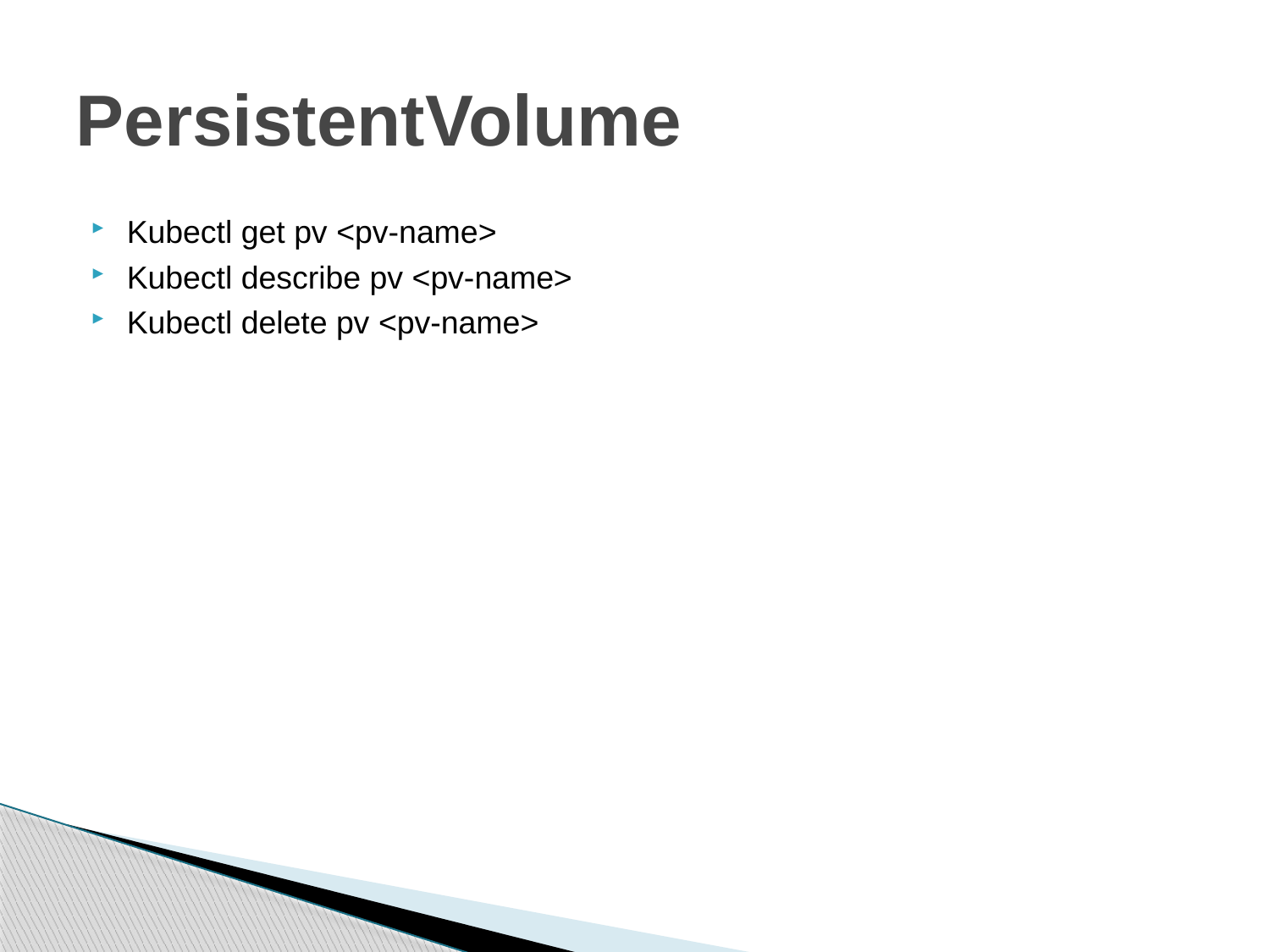

# PersistentVolume
Kubectl get pv <pv-name>
Kubectl describe pv <pv-name>
Kubectl delete pv <pv-name>